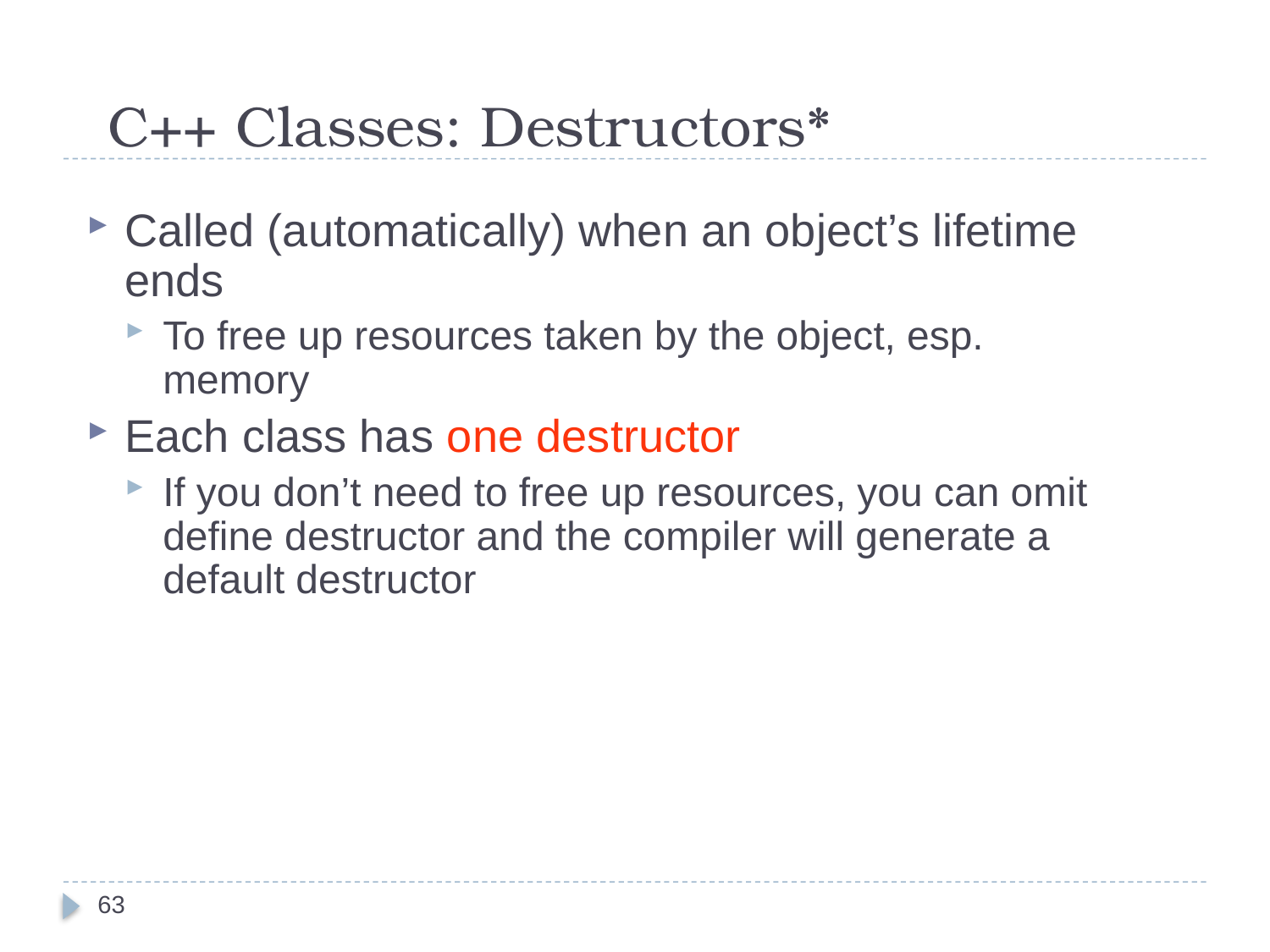

# C++ Classes: Destructors*
Called (automatically) when an object’s lifetime ends
To free up resources taken by the object, esp. memory
Each class has one destructor
If you don’t need to free up resources, you can omit define destructor and the compiler will generate a default destructor
63